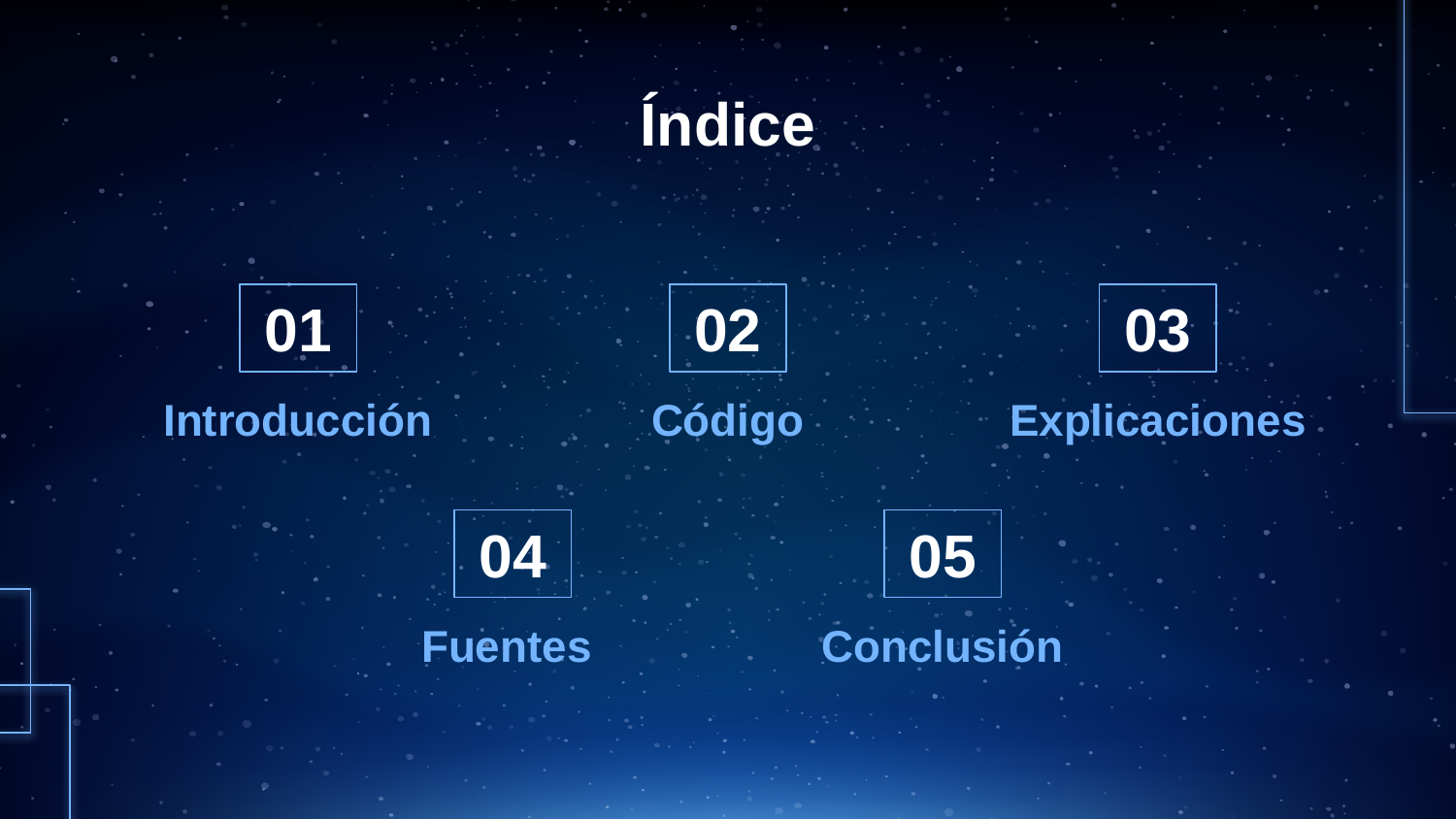

# Índice
01
02
03
Introducción
Código
Explicaciones
04
05
Fuentes
Conclusión